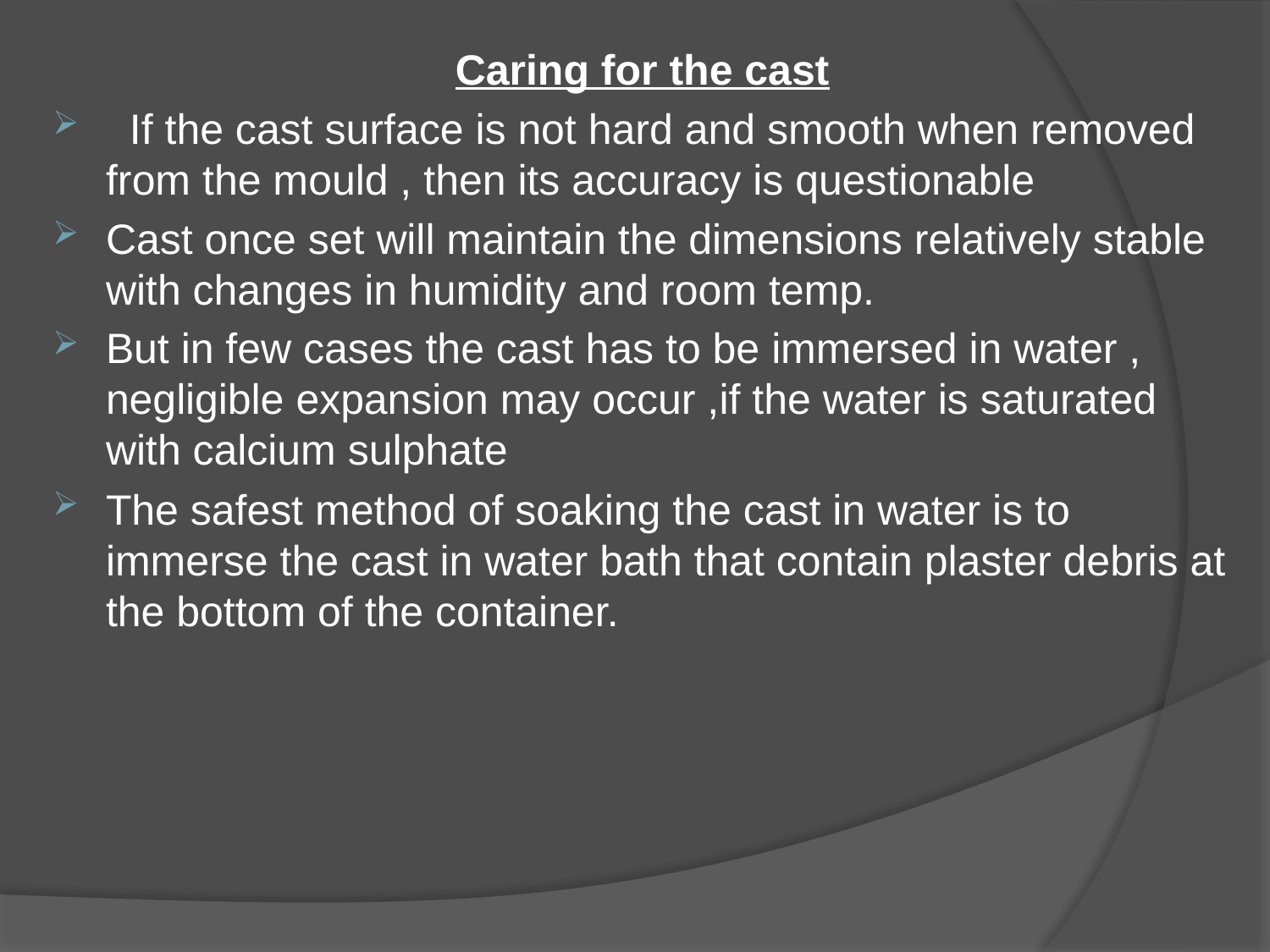

Caring for the cast
  If the cast surface is not hard and smooth when removed from the mould , then its accuracy is questionable
Cast once set will maintain the dimensions relatively stable with changes in humidity and room temp.
But in few cases the cast has to be immersed in water , negligible expansion may occur ,if the water is saturated with calcium sulphate
The safest method of soaking the cast in water is to immerse the cast in water bath that contain plaster debris at the bottom of the container.